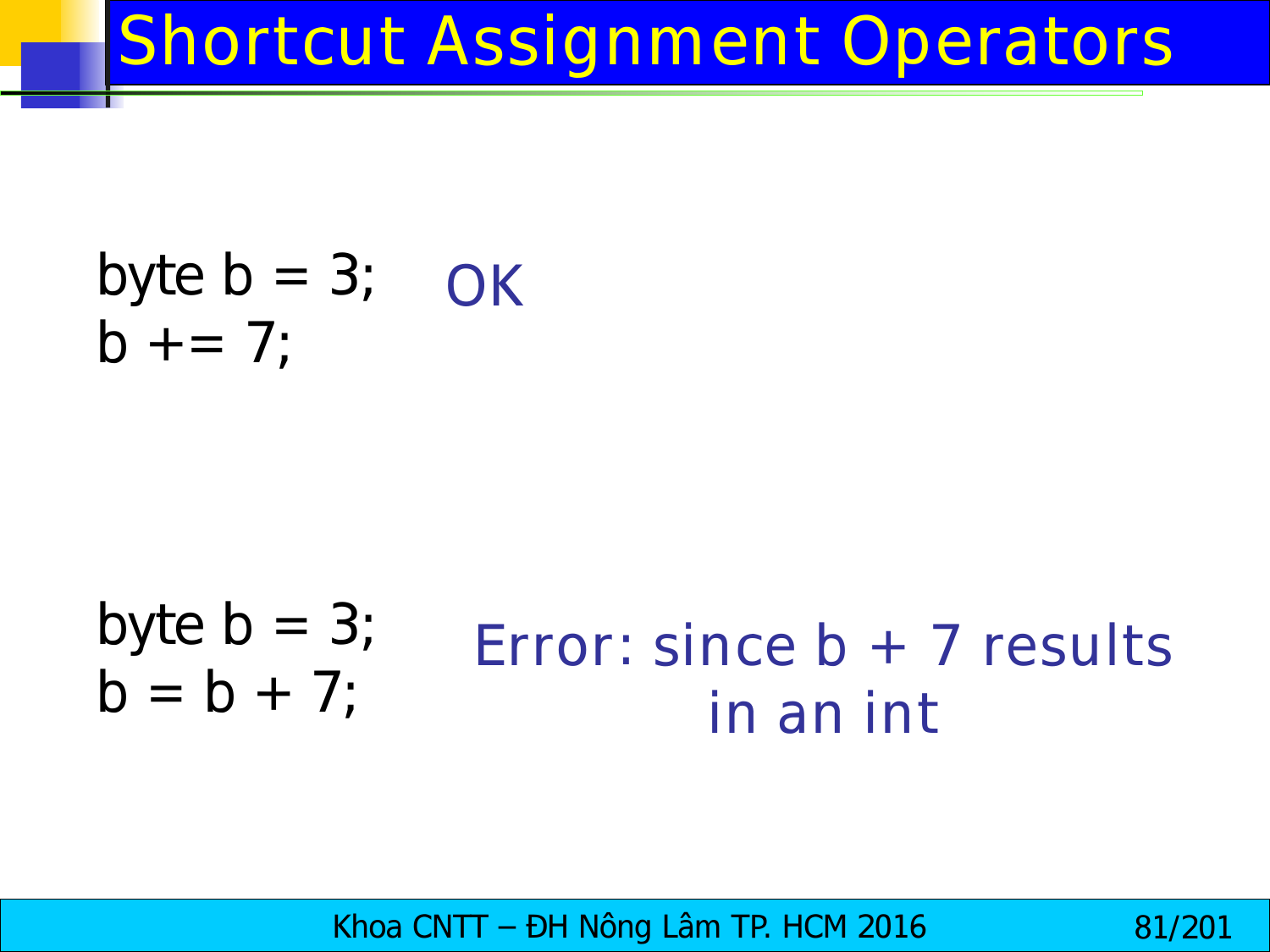

# Shortcut Assignment Operators
byte b = 3;
b += 7;
OK
byte b = 3;
b = b + 7;
Error: since b + 7 results in an int